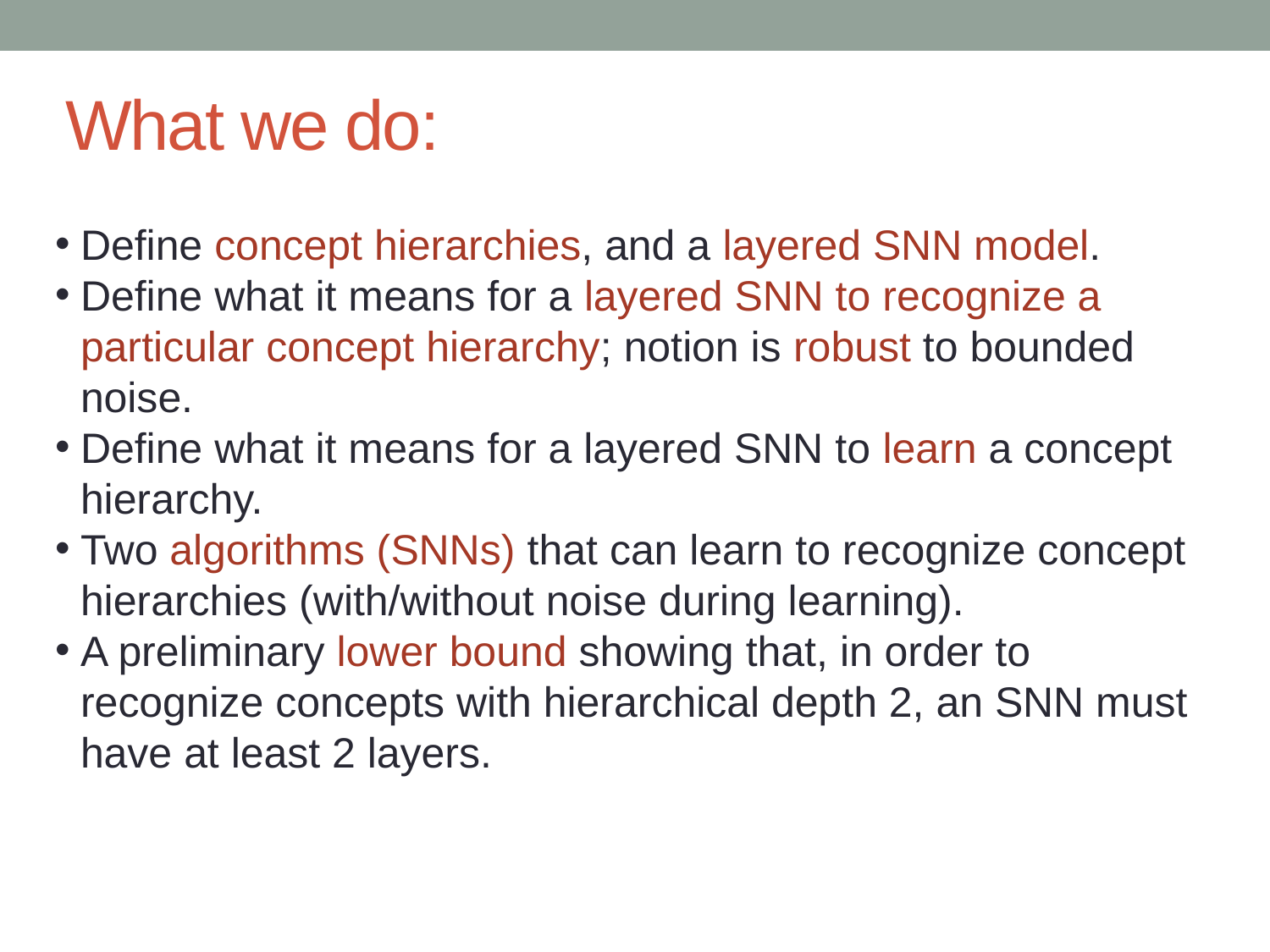

# What we do:
Define concept hierarchies, and a layered SNN model.
Define what it means for a layered SNN to recognize a particular concept hierarchy; notion is robust to bounded noise.
Define what it means for a layered SNN to learn a concept hierarchy.
Two algorithms (SNNs) that can learn to recognize concept hierarchies (with/without noise during learning).
A preliminary lower bound showing that, in order to recognize concepts with hierarchical depth 2, an SNN must have at least 2 layers.